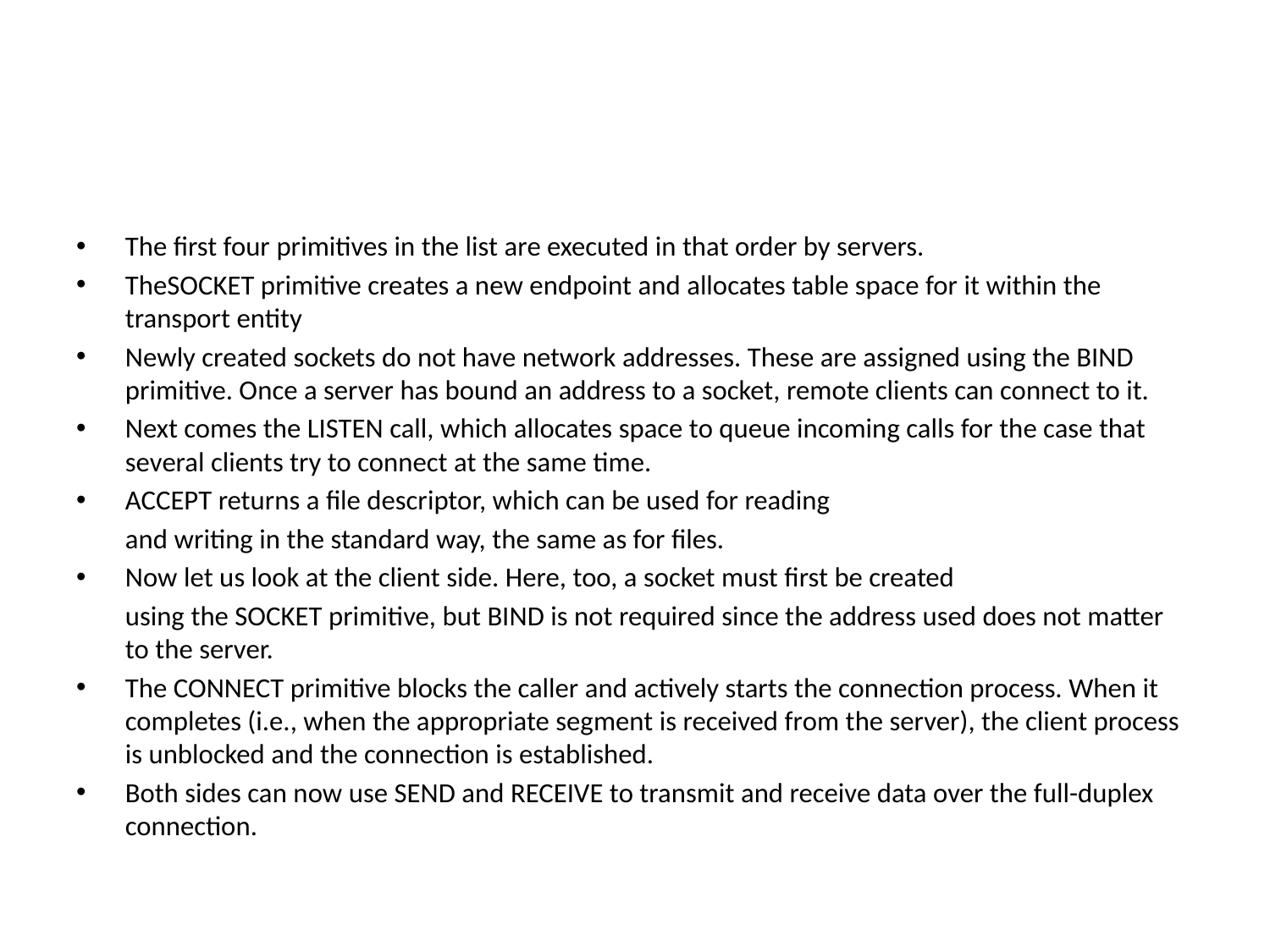

#
The first four primitives in the list are executed in that order by servers.
TheSOCKET primitive creates a new endpoint and allocates table space for it within the transport entity
Newly created sockets do not have network addresses. These are assigned using the BIND primitive. Once a server has bound an address to a socket, remote clients can connect to it.
Next comes the LISTEN call, which allocates space to queue incoming calls for the case that several clients try to connect at the same time.
ACCEPT returns a file descriptor, which can be used for reading
	and writing in the standard way, the same as for files.
Now let us look at the client side. Here, too, a socket must first be created
	using the SOCKET primitive, but BIND is not required since the address used does not matter to the server.
The CONNECT primitive blocks the caller and actively starts the connection process. When it completes (i.e., when the appropriate segment is received from the server), the client process is unblocked and the connection is established.
Both sides can now use SEND and RECEIVE to transmit and receive data over the full-duplex connection.